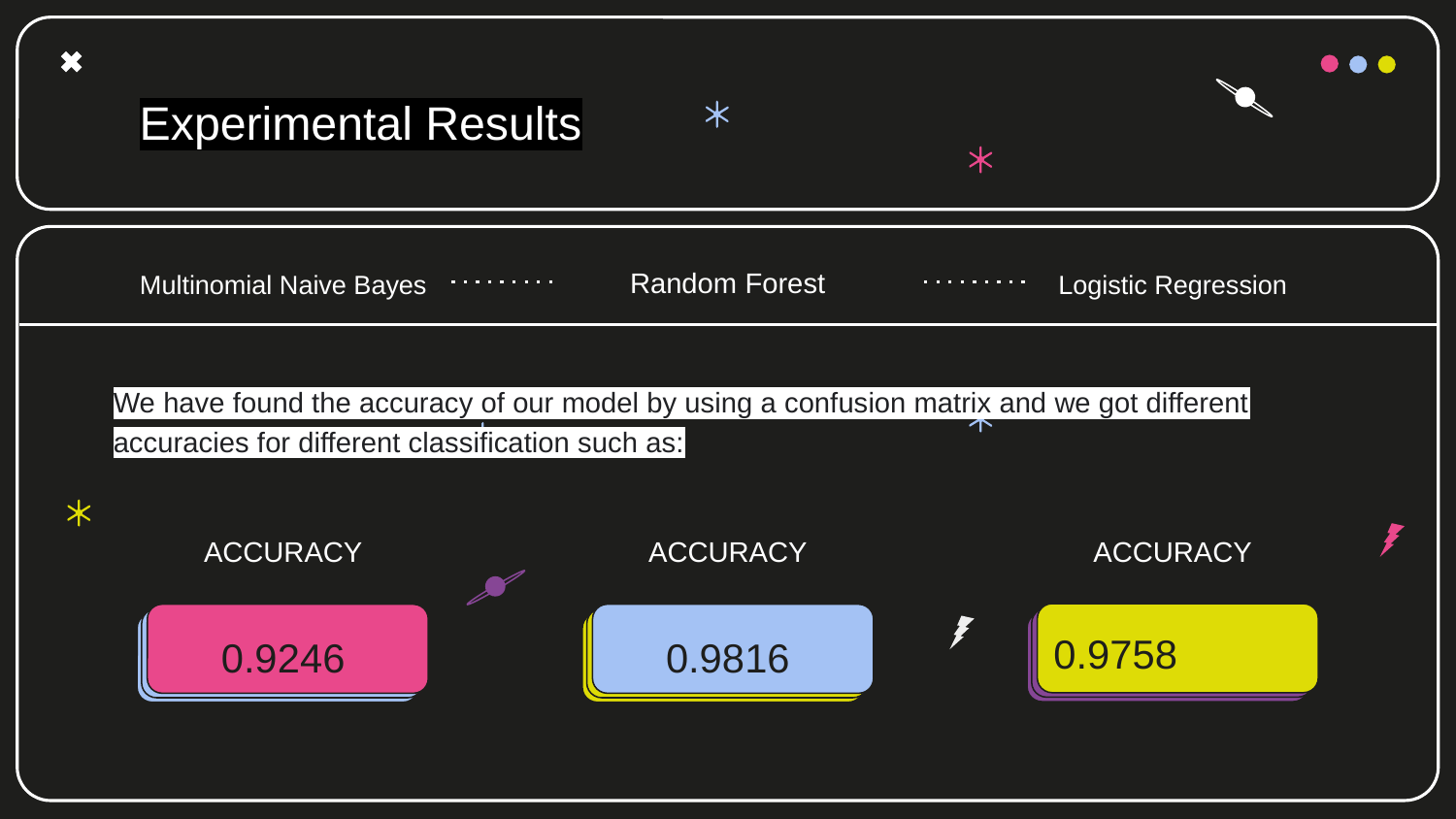

# Experimental Results
Multinomial Naive Bayes
Random Forest
Logistic Regression
We have found the accuracy of our model by using a confusion matrix and we got different accuracies for different classification such as:
ACCURACY
ACCURACY
ACCURACY

$14,99

$7,99
$14,99

0.9758
0.9246
0.9816